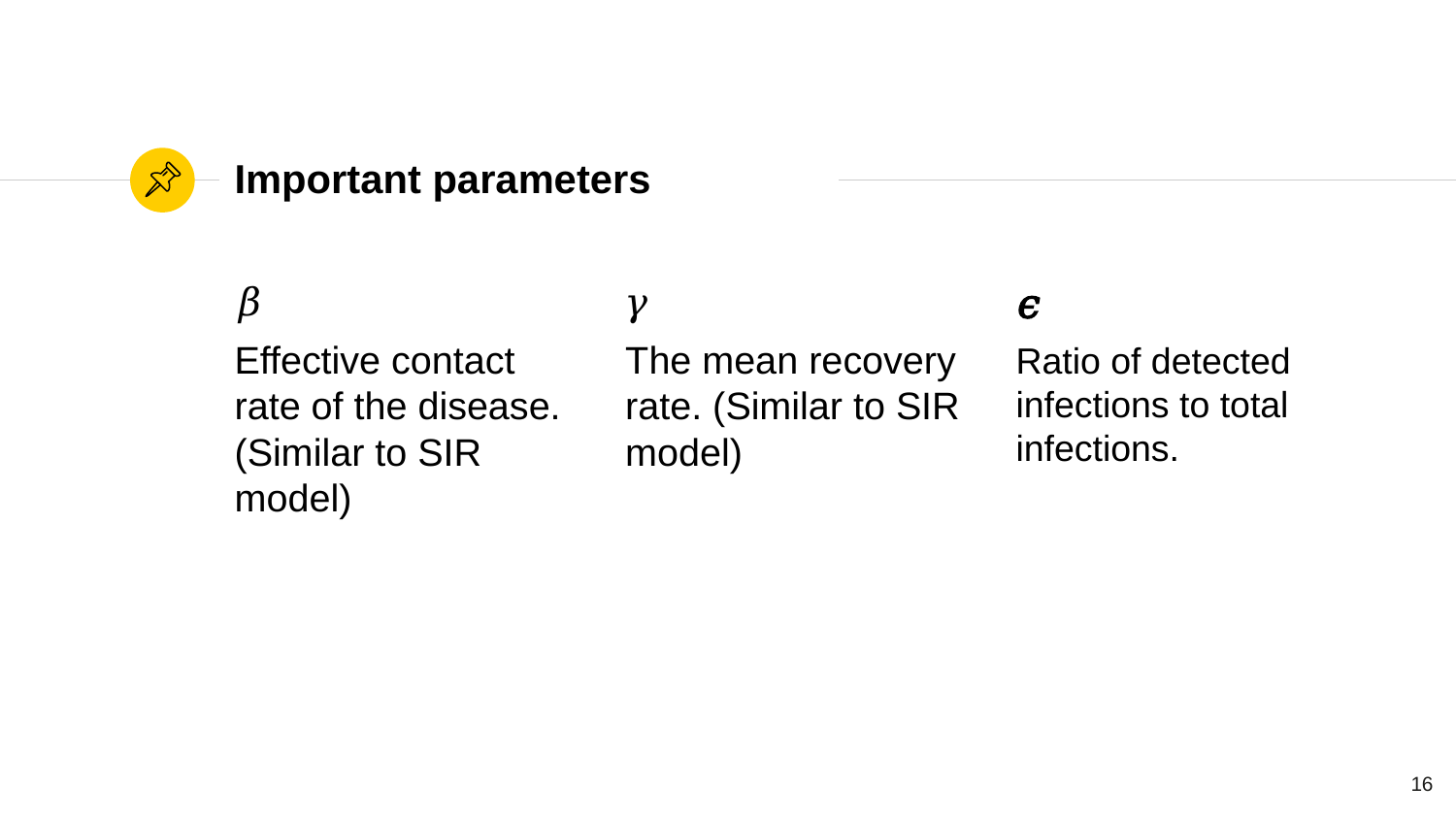

# Important parameters

𝛽
Effective contact rate of the disease. (Similar to SIR model)
𝛾
The mean recovery rate. (Similar to SIR model)
𝜖
Ratio of detected infections to total infections.

16